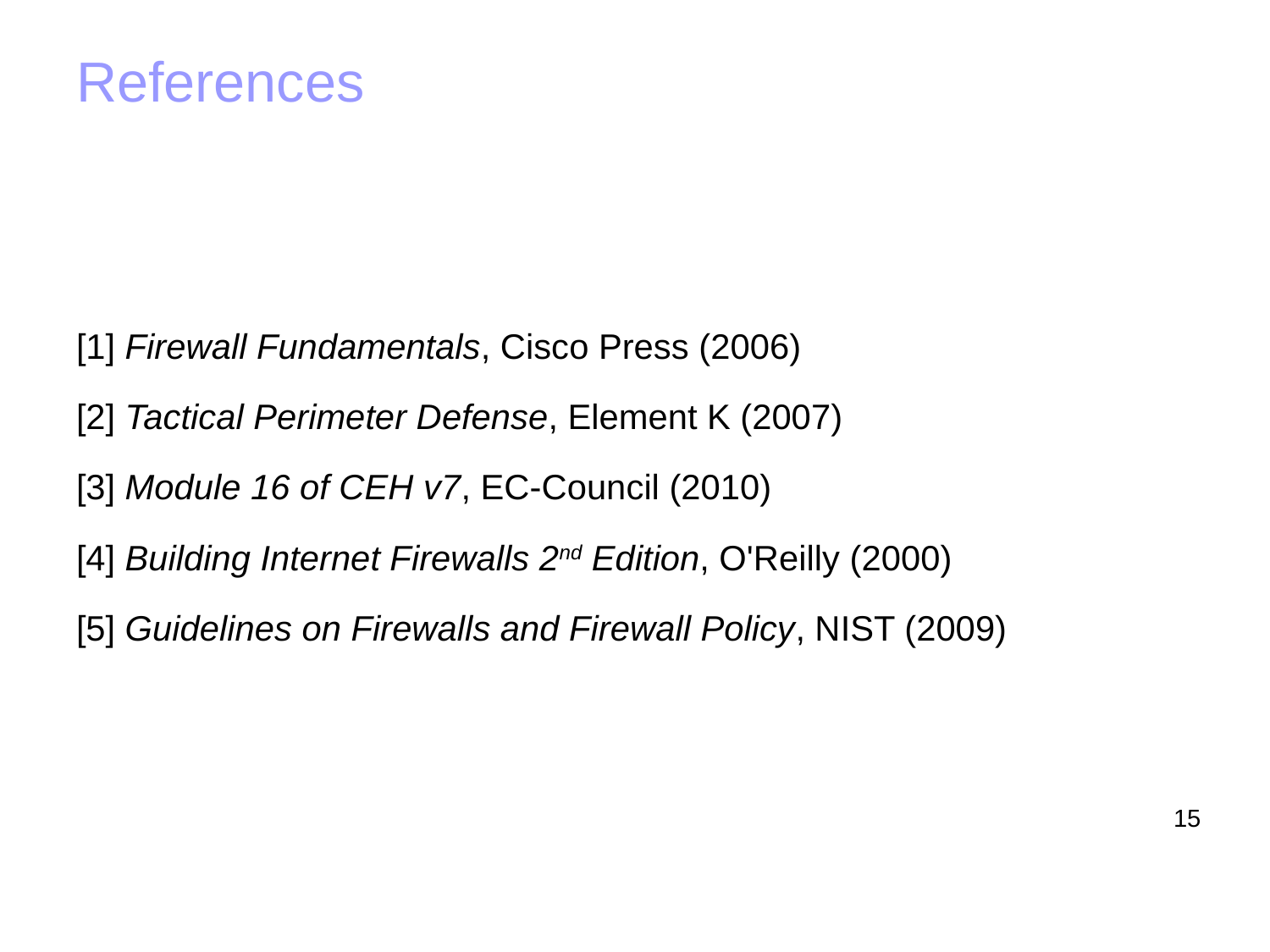

# References
[1] Firewall Fundamentals, Cisco Press (2006)
[2] Tactical Perimeter Defense, Element K (2007)
[3] Module 16 of CEH v7, EC-Council (2010)
[4] Building Internet Firewalls 2nd Edition, O'Reilly (2000)
[5] Guidelines on Firewalls and Firewall Policy, NIST (2009)

15